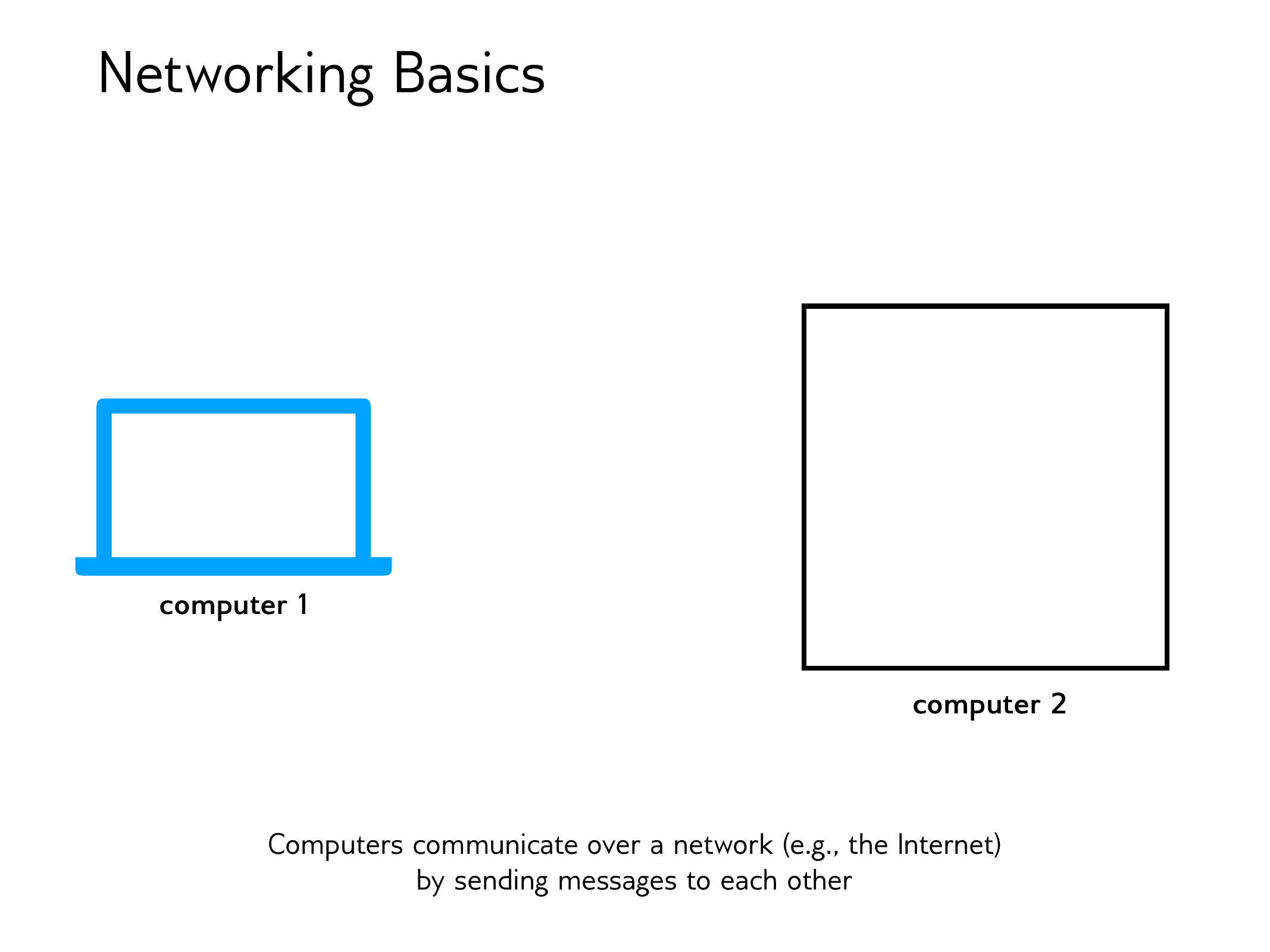

# Networking Basics

computer 1
computer 2
Computers communicate over a network (e.g., the Internet)
by sending messages to each other